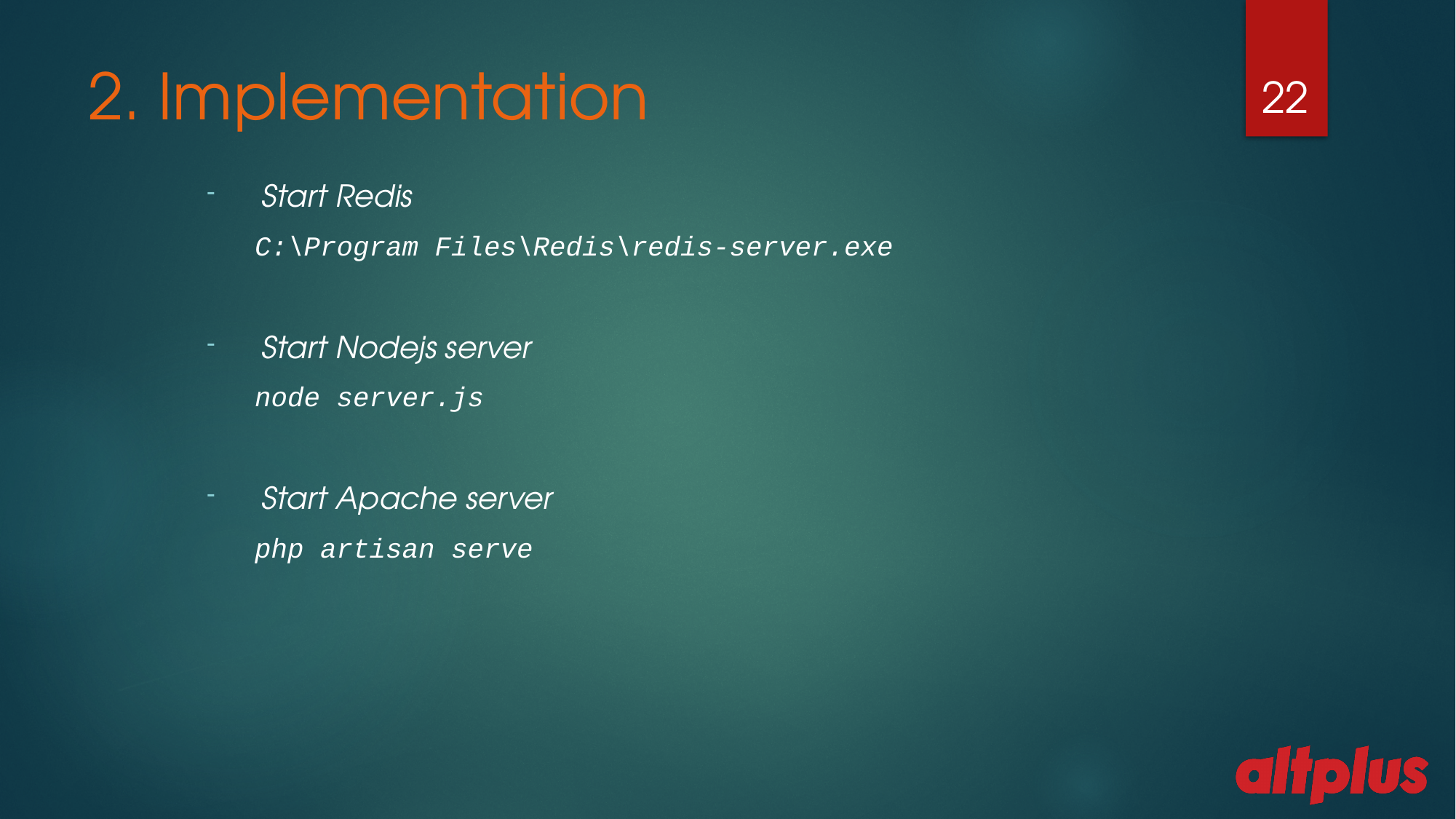

22
# 2. Implementation
Start Redis
C:\Program Files\Redis\redis-server.exe

Start Nodejs server
node server.js

Start Apache server
php artisan serve